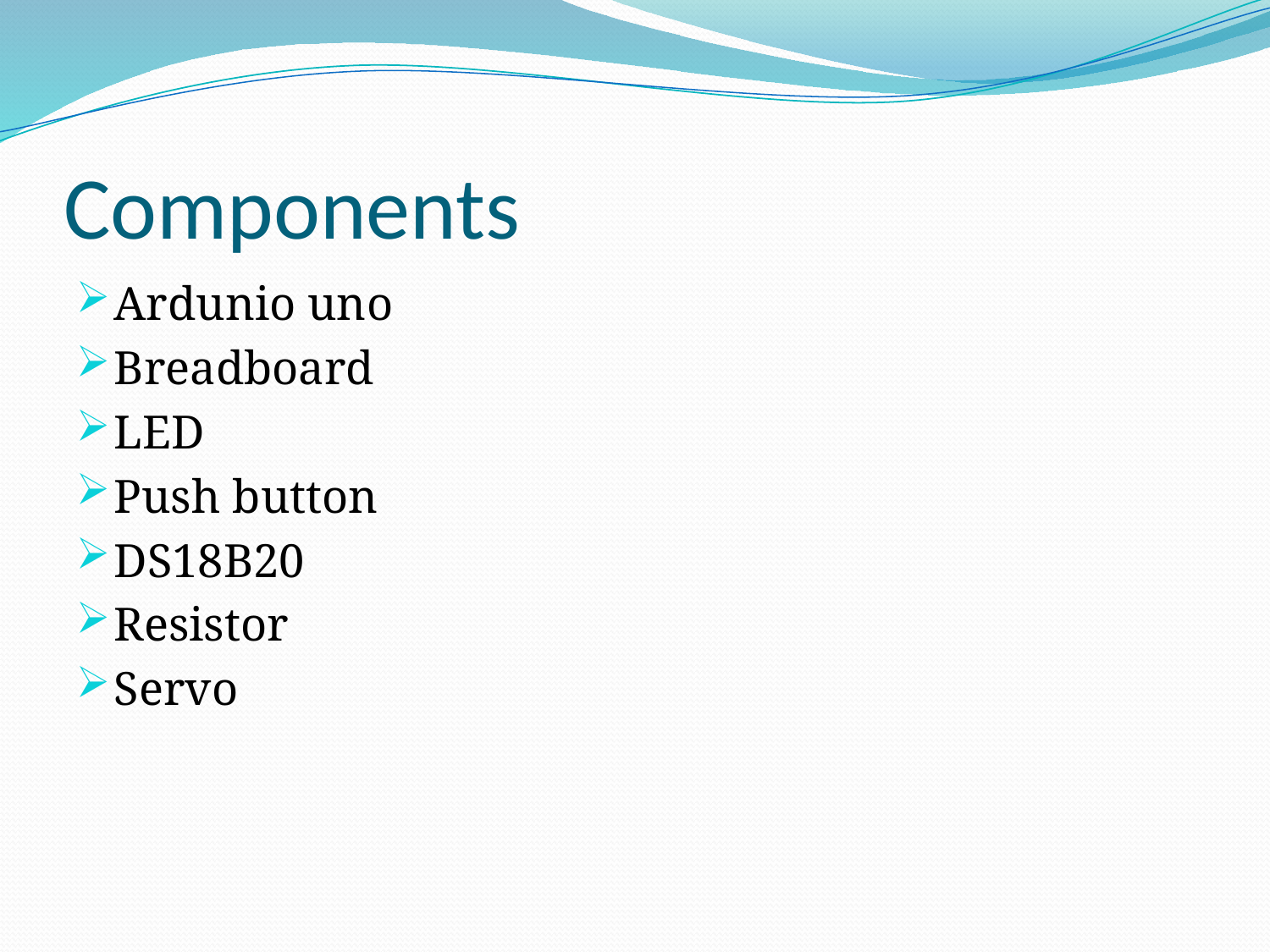

# Components
Ardunio uno
Breadboard
LED
Push button
DS18B20
Resistor
Servo